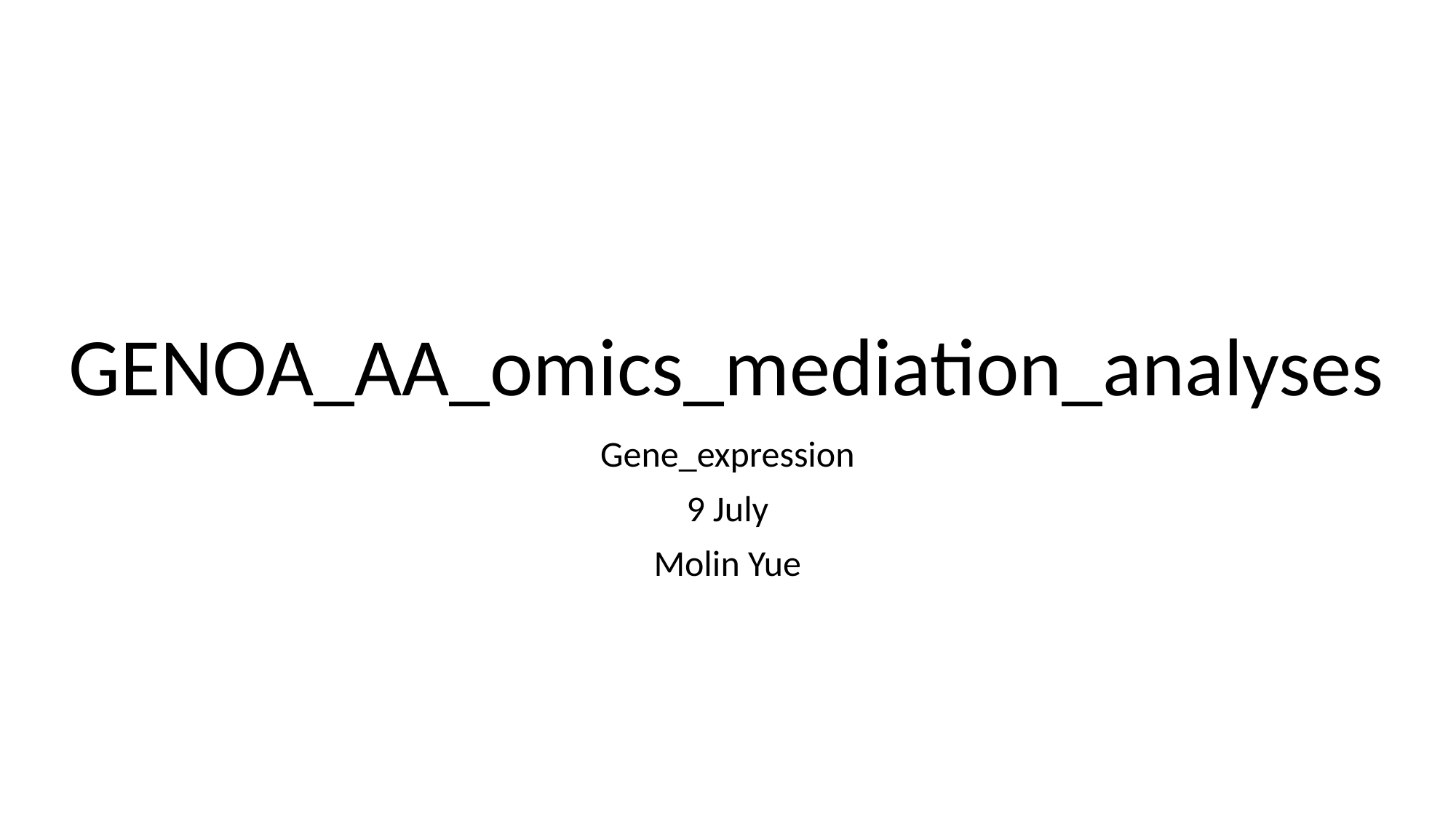

# GENOA_AA_omics_mediation_analyses
Gene_expression
9 July
Molin Yue